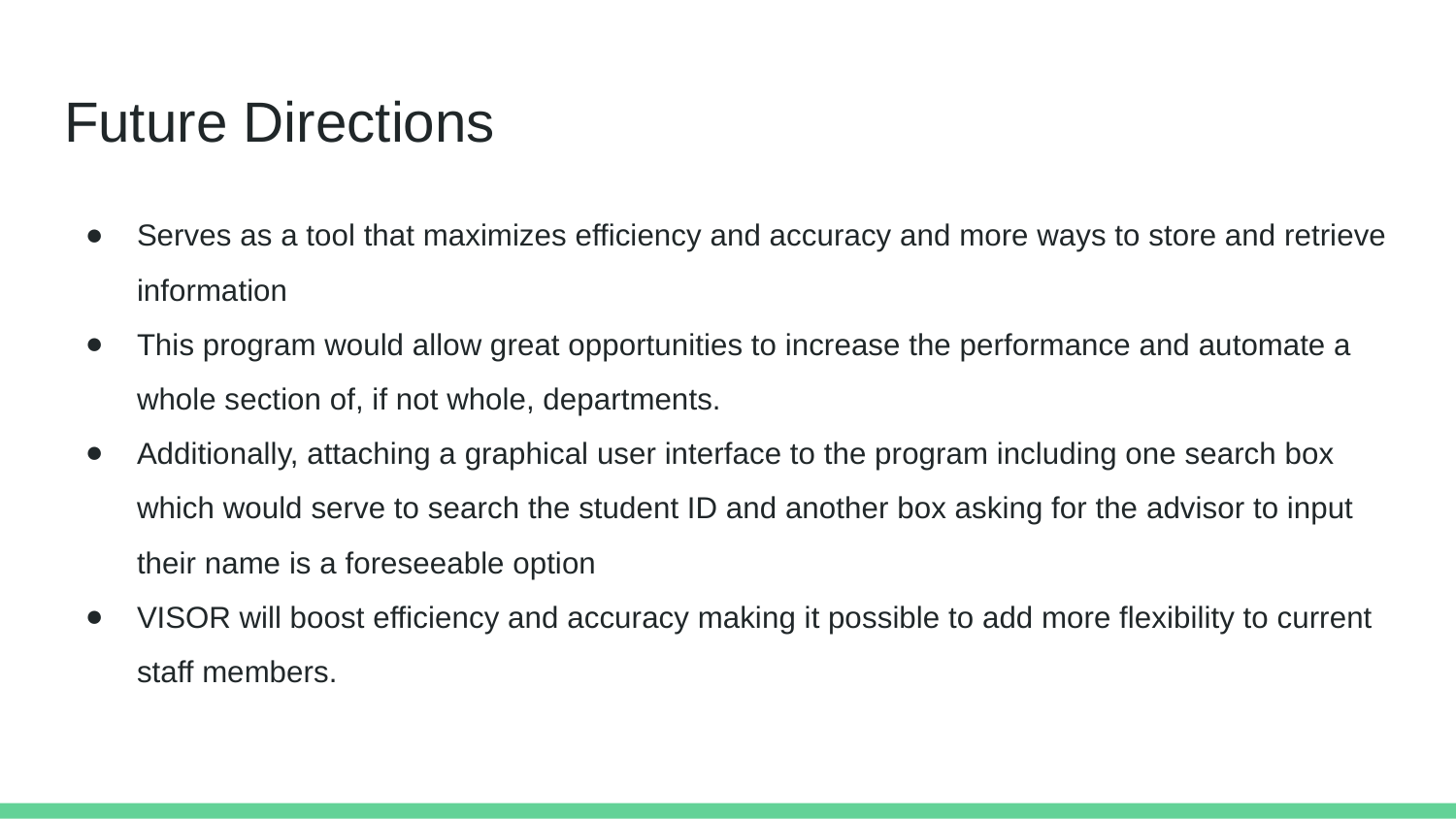

# Future Directions
Serves as a tool that maximizes efficiency and accuracy and more ways to store and retrieve information
This program would allow great opportunities to increase the performance and automate a whole section of, if not whole, departments.
Additionally, attaching a graphical user interface to the program including one search box which would serve to search the student ID and another box asking for the advisor to input their name is a foreseeable option
VISOR will boost efficiency and accuracy making it possible to add more flexibility to current staff members.